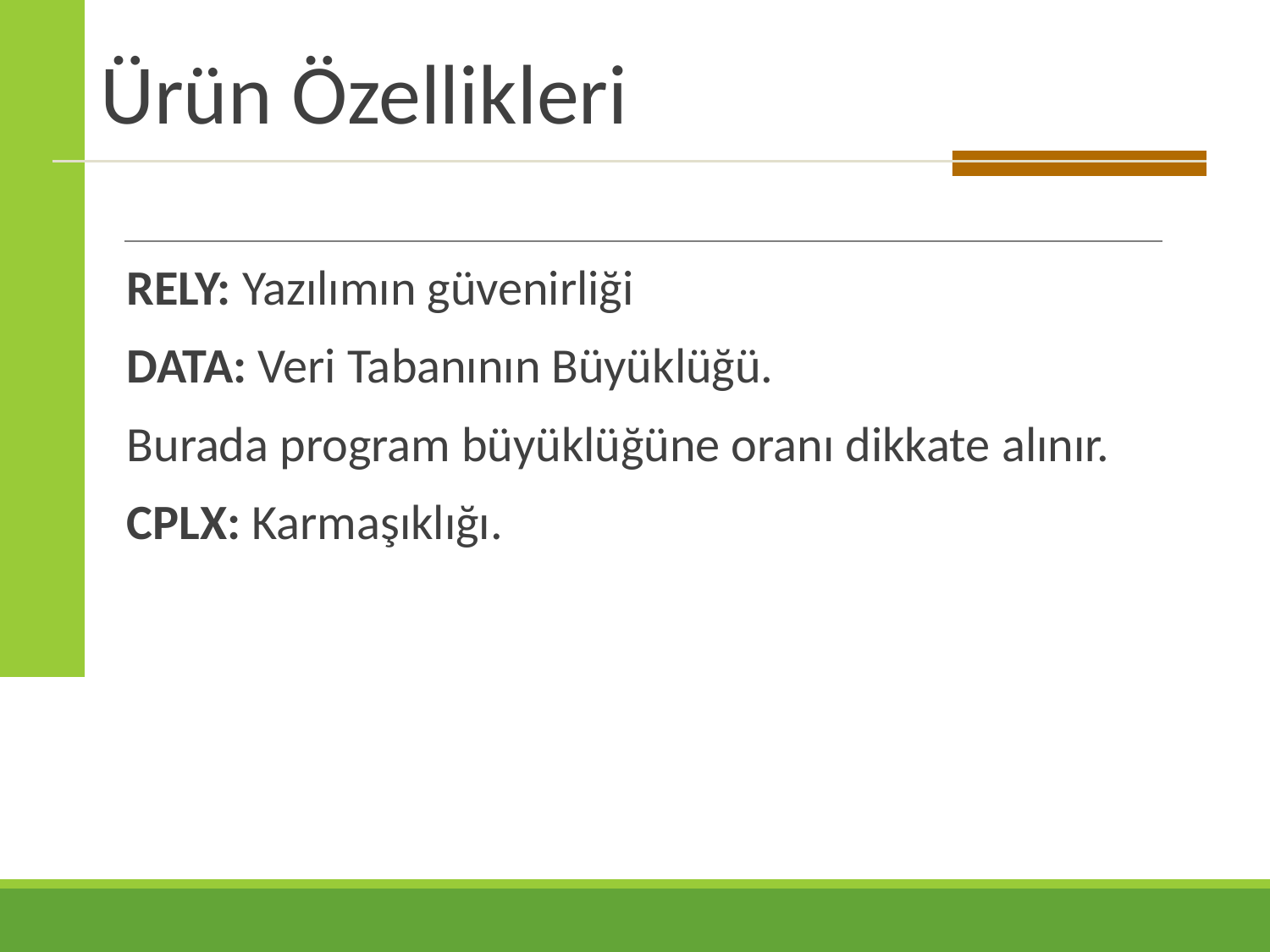

# Ürün Özellikleri
RELY: Yazılımın güvenirliği
DATA: Veri Tabanının Büyüklüğü.
	Burada program büyüklüğüne oranı dikkate alınır.
CPLX: Karmaşıklığı.